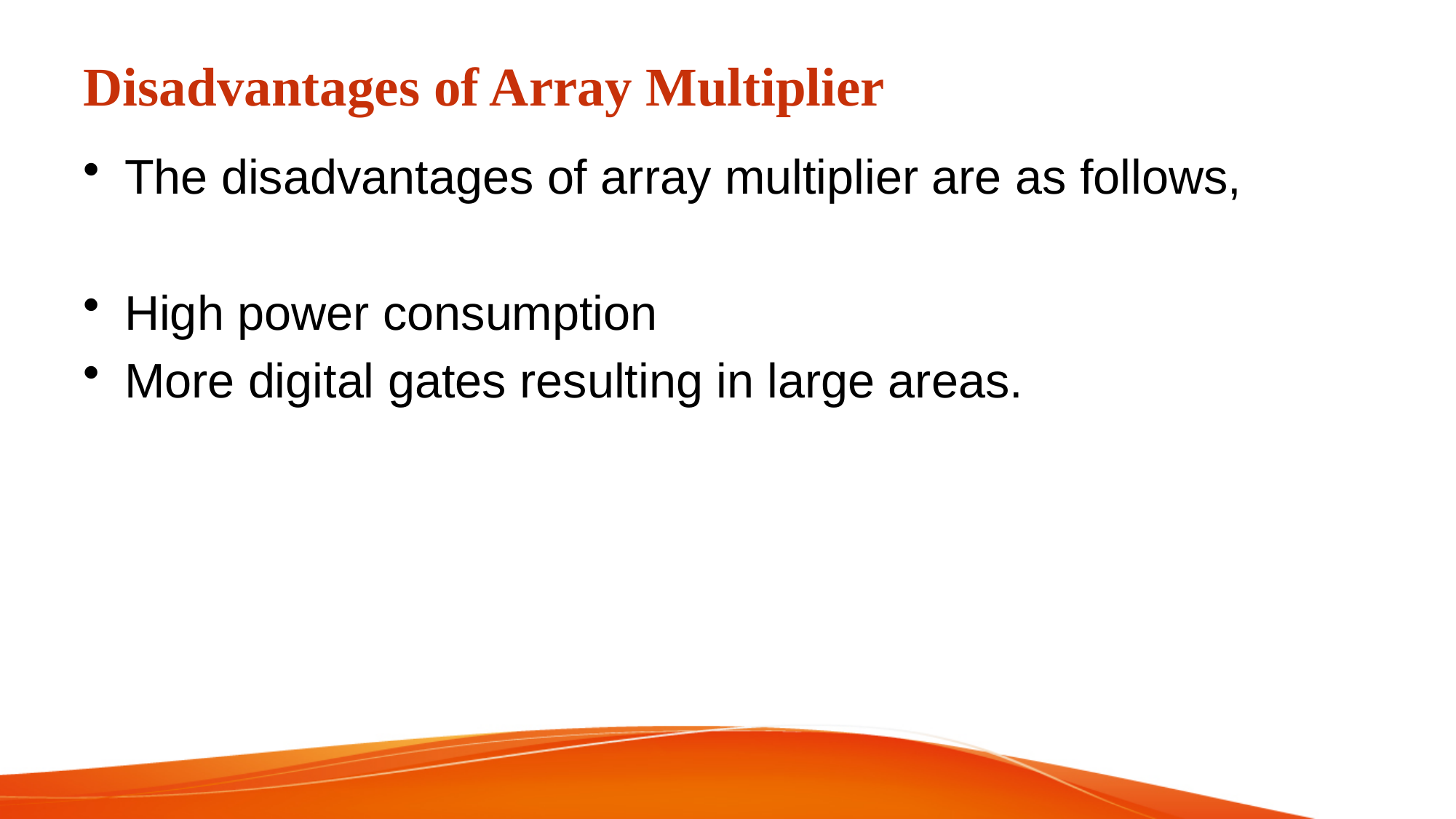

# Disadvantages of Array Multiplier
The disadvantages of array multiplier are as follows,

High power consumption
More digital gates resulting in large areas.